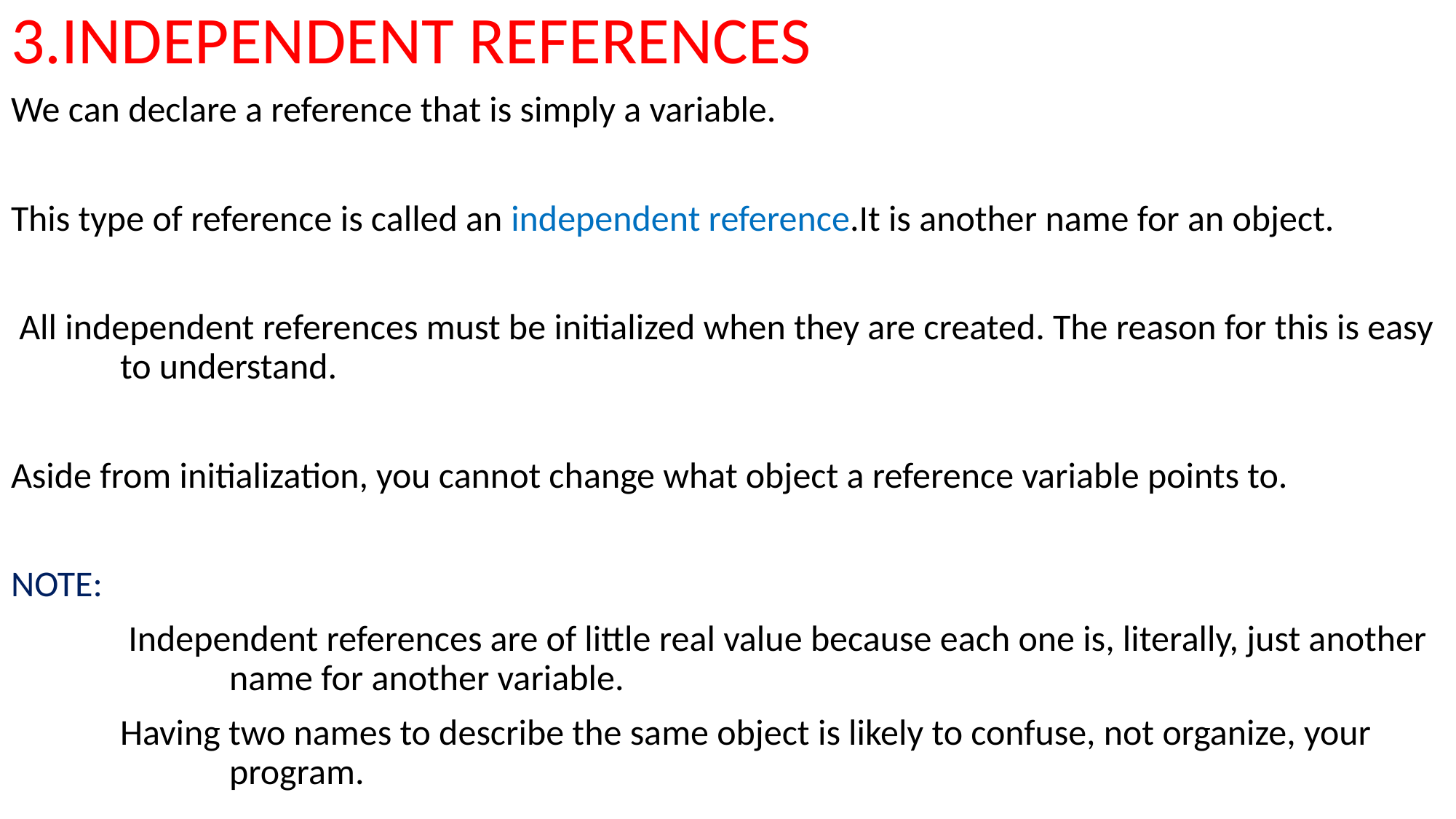

# 3.INDEPENDENT REFERENCES
We can declare a reference that is simply a variable.

This type of reference is called an independent reference.It is another name for an object.

 All independent references must be initialized when they are created. The reason for this is easy 	to understand.

Aside from initialization, you cannot change what object a reference variable points to.

NOTE:
	 Independent references are of little real value because each one is, literally, just another 	 	name for another variable.
	Having two names to describe the same object is likely to confuse, not organize, your 	       		program.